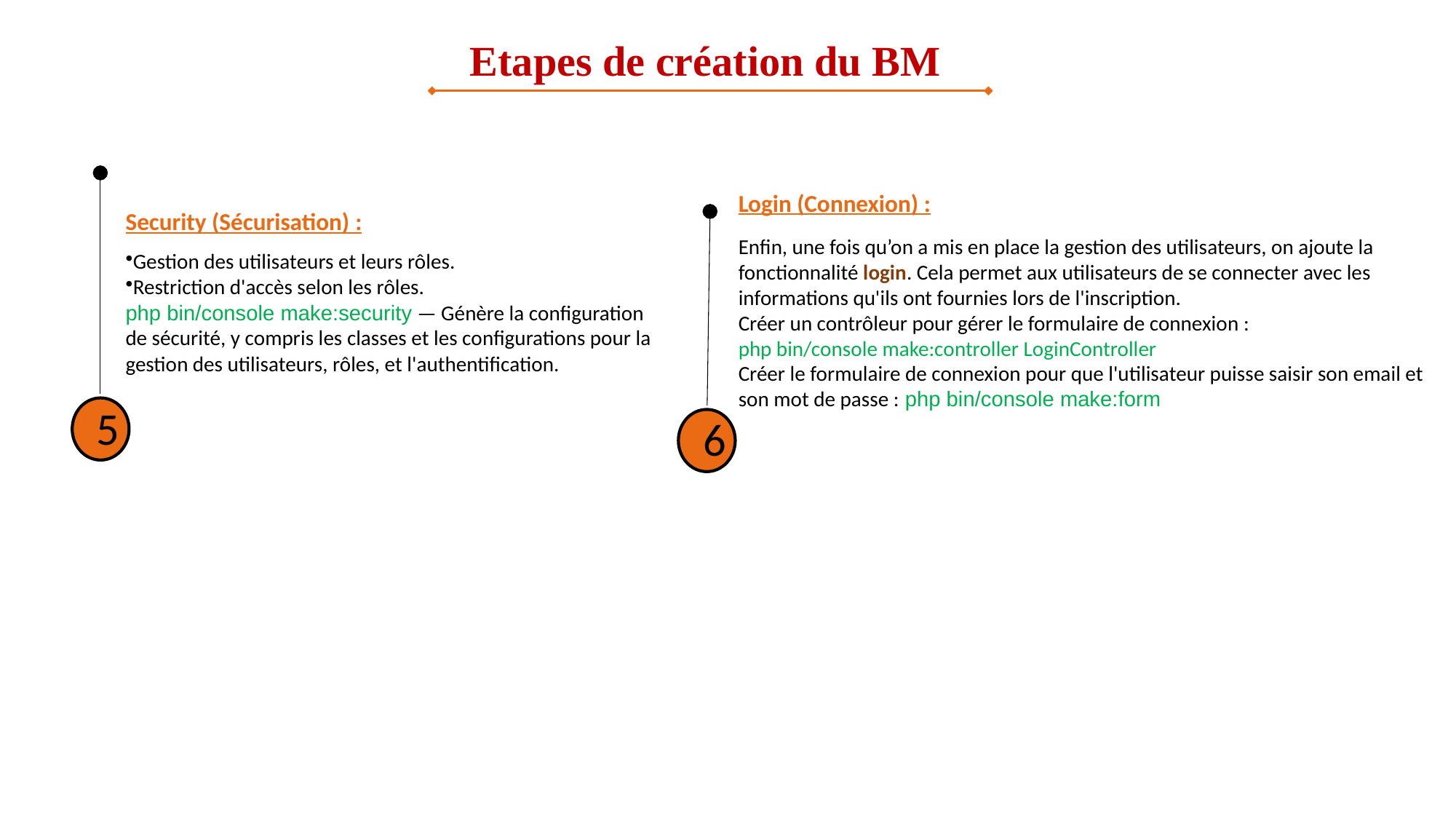

Etapes de création du BM
Login (Connexion) :

Enfin, une fois qu’on a mis en place la gestion des utilisateurs, on ajoute la fonctionnalité login. Cela permet aux utilisateurs de se connecter avec les informations qu'ils ont fournies lors de l'inscription.
Créer un contrôleur pour gérer le formulaire de connexion :
php bin/console make:controller LoginController
Créer le formulaire de connexion pour que l'utilisateur puisse saisir son email et son mot de passe : php bin/console make:form
Security (Sécurisation) :
Gestion des utilisateurs et leurs rôles.
Restriction d'accès selon les rôles.
php bin/console make:security — Génère la configuration de sécurité, y compris les classes et les configurations pour la gestion des utilisateurs, rôles, et l'authentification.
5

6